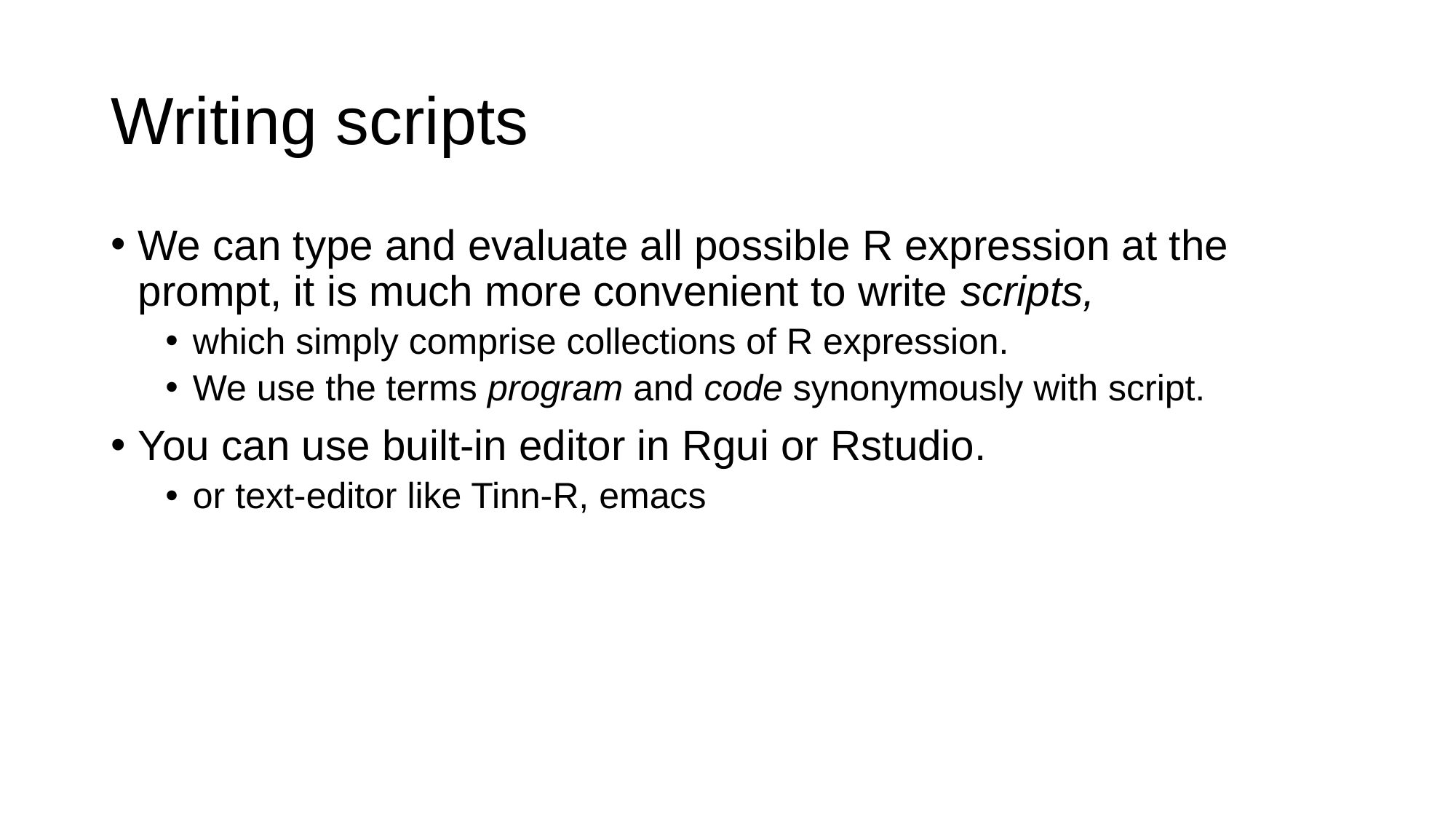

# Writing scripts
We can type and evaluate all possible R expression at the prompt, it is much more convenient to write scripts,
which simply comprise collections of R expression.
We use the terms program and code synonymously with script.
You can use built-in editor in Rgui or Rstudio.
or text-editor like Tinn-R, emacs